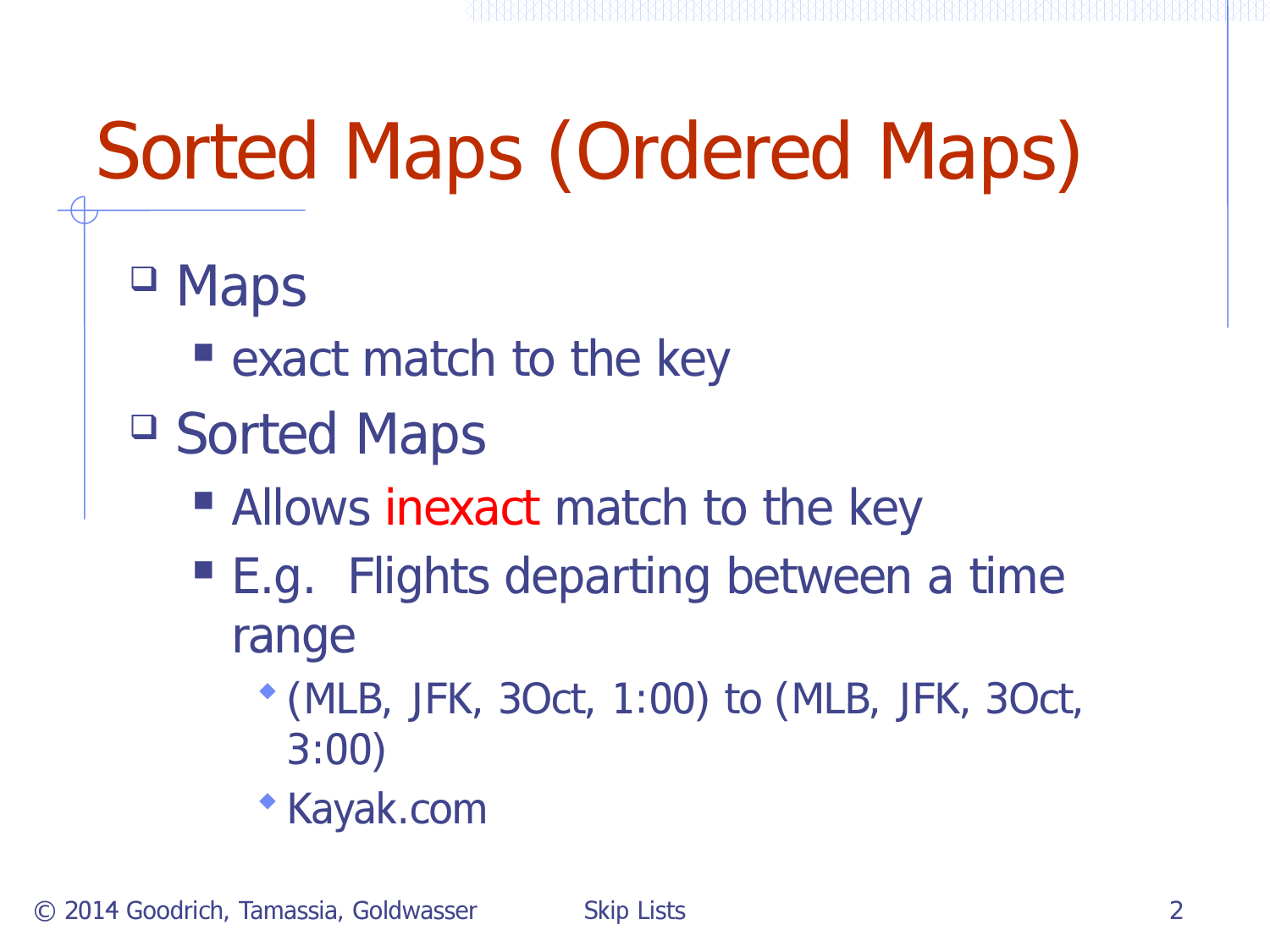

# Sorted Maps (Ordered Maps)
Maps
exact match to the key
Sorted Maps
Allows inexact match to the key
E.g.  Flights departing between a time range
(MLB, JFK, 3Oct, 1:00) to (MLB, JFK, 3Oct, 3:00)
Kayak.com
© 2014 Goodrich, Tamassia, Goldwasser
Skip Lists
2